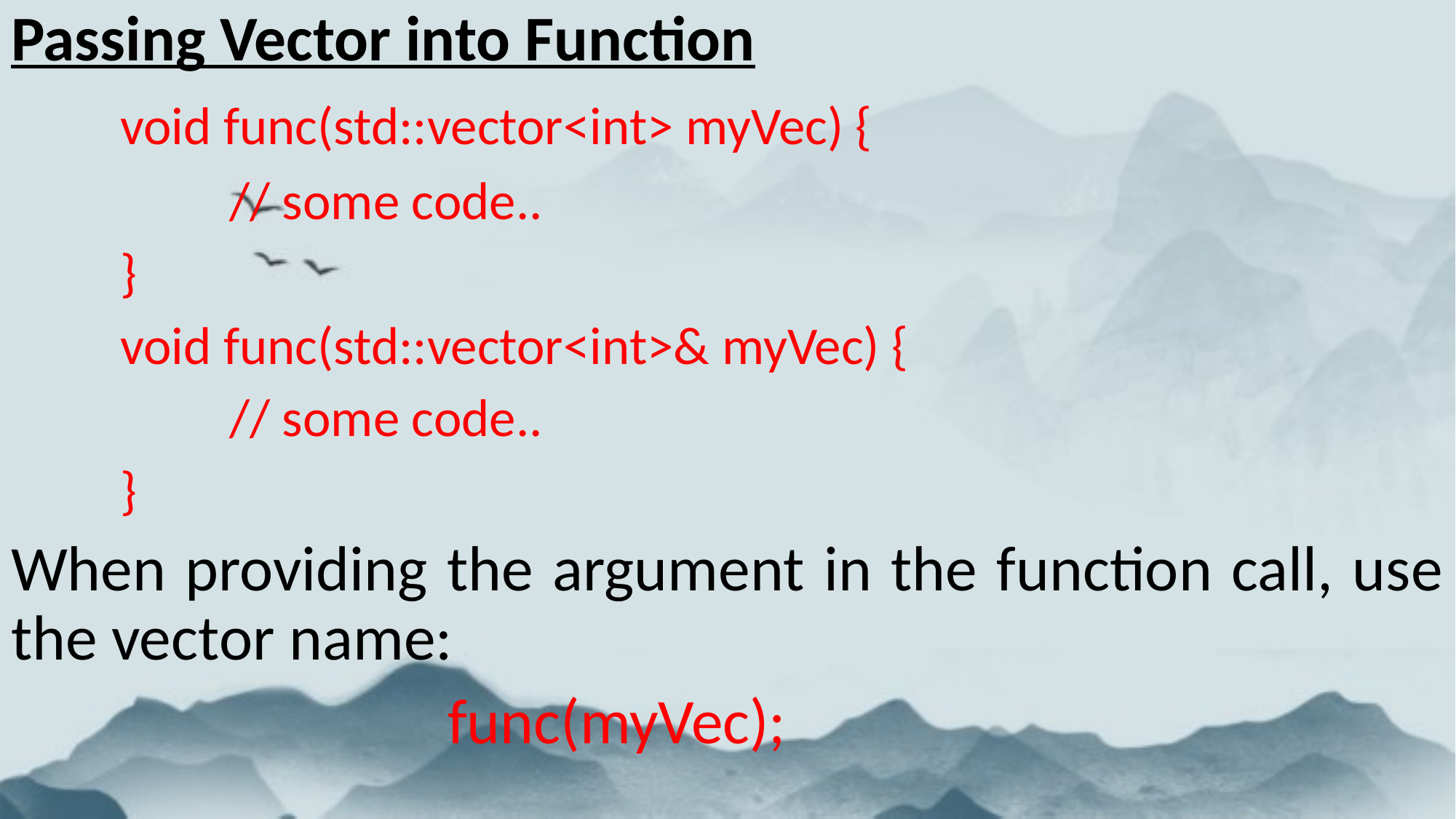

Passing Vector into Function
	void func(std::vector<int> myVec) {
		// some code..
	}
	void func(std::vector<int>& myVec) {
		// some code..
	}
When providing the argument in the function call, use the vector name:
				func(myVec);